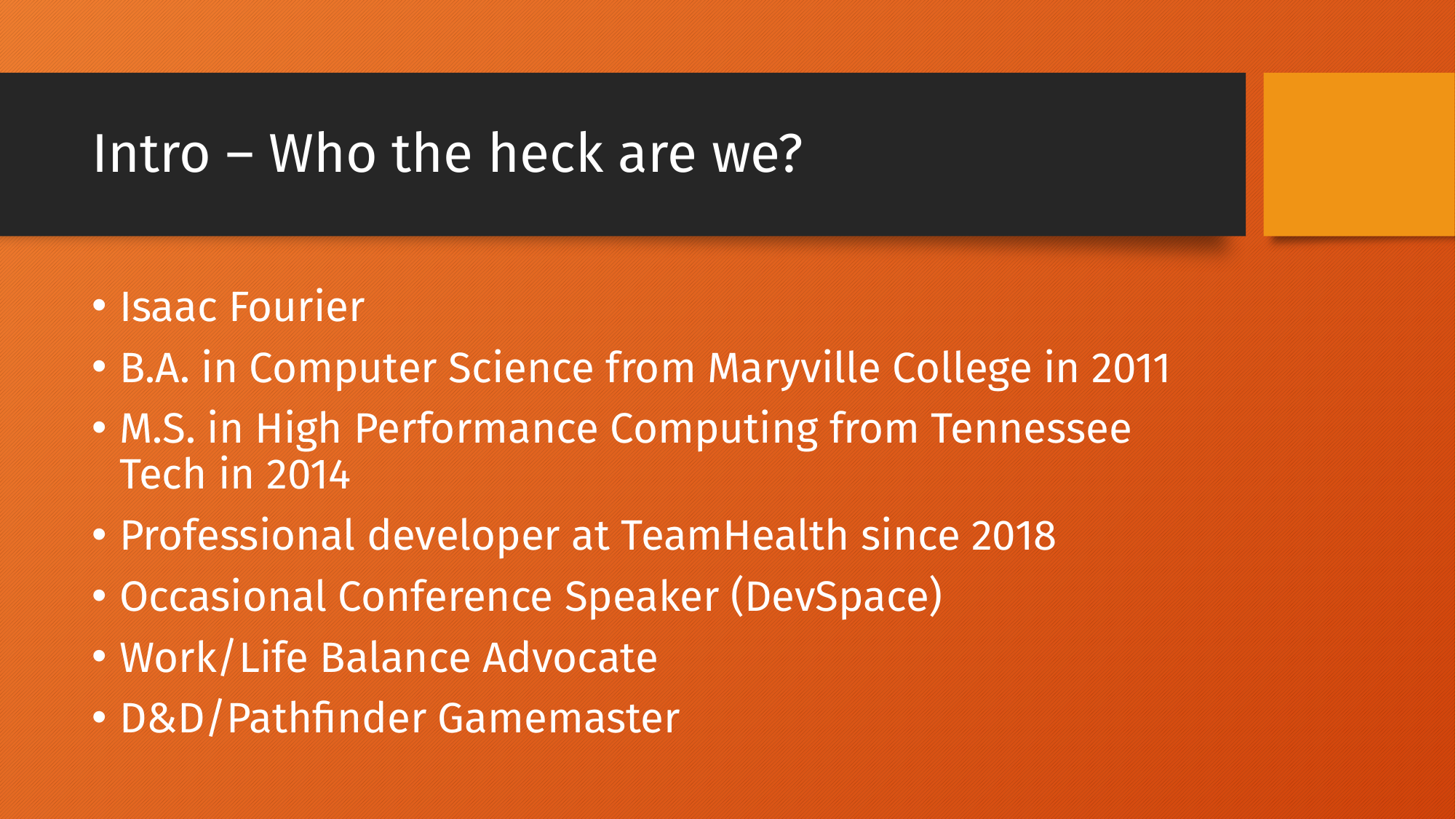

# Intro – Who the heck are we?
Isaac Fourier
B.A. in Computer Science from Maryville College in 2011
M.S. in High Performance Computing from Tennessee Tech in 2014
Professional developer at TeamHealth since 2018
Occasional Conference Speaker (DevSpace)
Work/Life Balance Advocate
D&D/Pathfinder Gamemaster